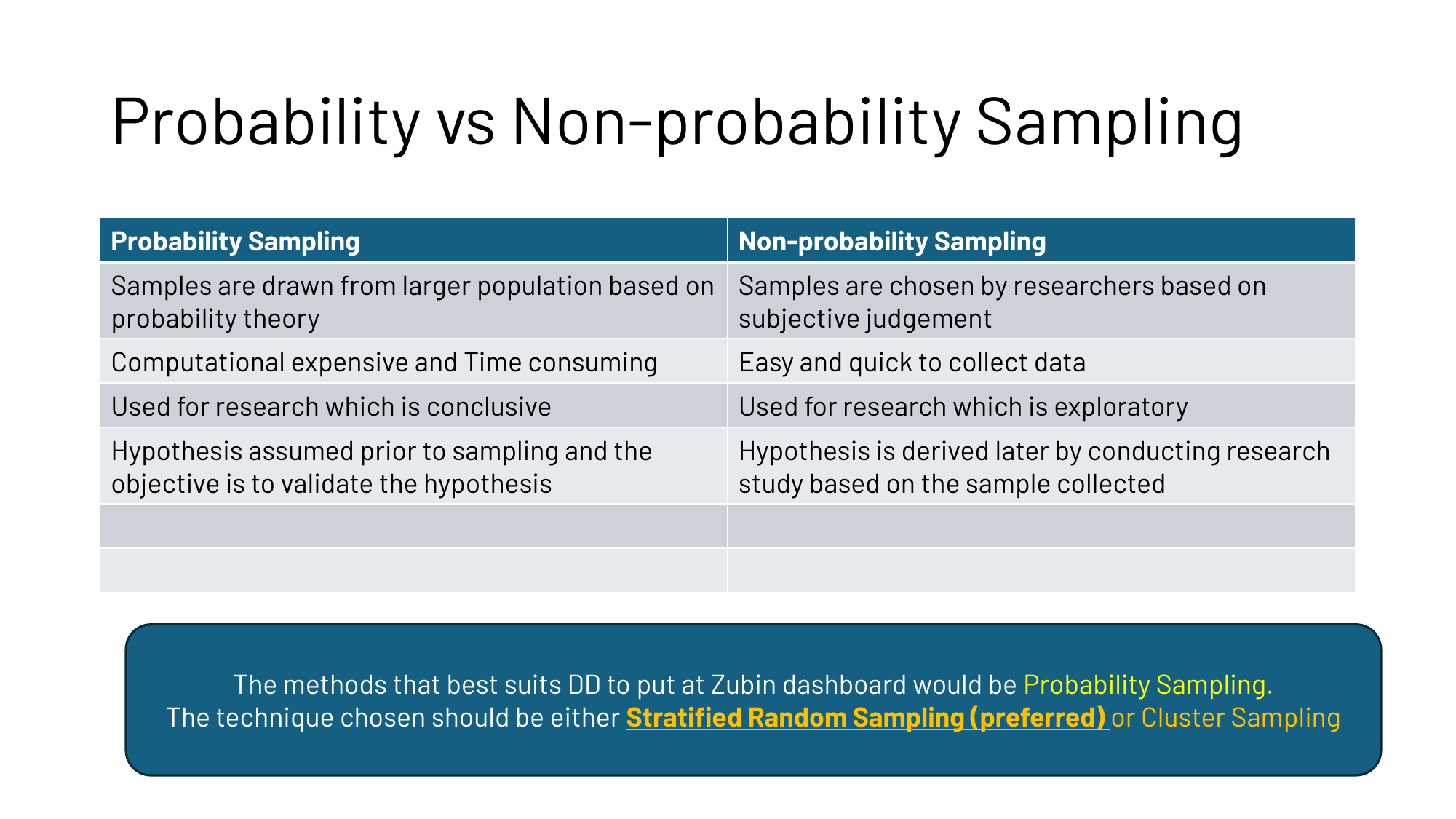

# Probability vs Non-probability Sampling
| Probability Sampling | Non-probability Sampling |
| --- | --- |
| Samples are drawn from larger population based on probability theory | Samples are chosen by researchers based on subjective judgement |
| Computational expensive and Time consuming | Easy and quick to collect data |
| Used for research which is conclusive | Used for research which is exploratory |
| Hypothesis assumed prior to sampling and the objective is to validate the hypothesis | Hypothesis is derived later by conducting research study based on the sample collected |
|  |  |
|  |  |
The methods that best suits DD to put at Zubin dashboard would be Probability Sampling.
The technique chosen should be either Stratified Random Sampling (preferred) or Cluster Sampling